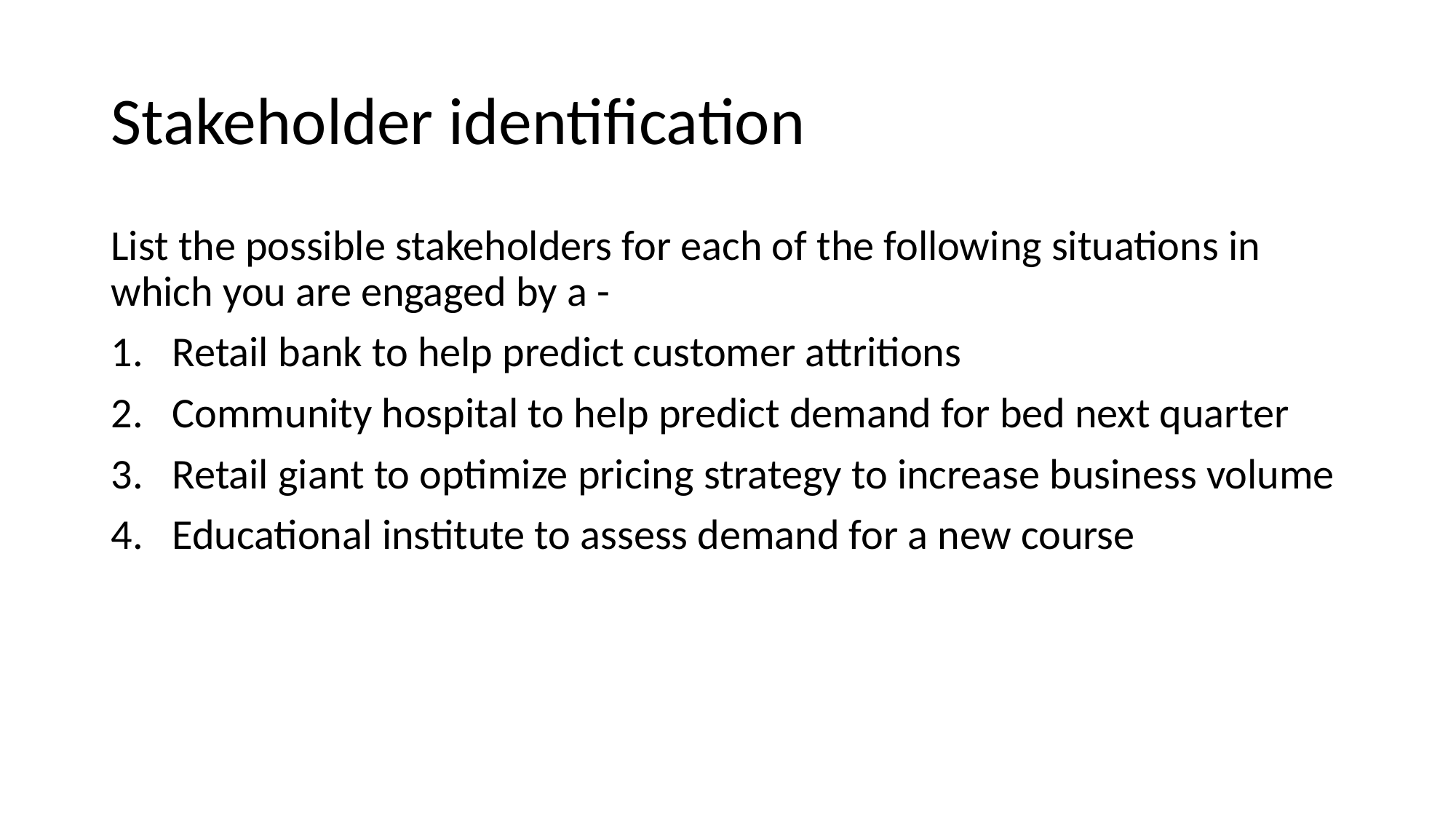

# Stakeholder identification
List the possible stakeholders for each of the following situations in which you are engaged by a -
Retail bank to help predict customer attritions
Community hospital to help predict demand for bed next quarter
Retail giant to optimize pricing strategy to increase business volume
Educational institute to assess demand for a new course